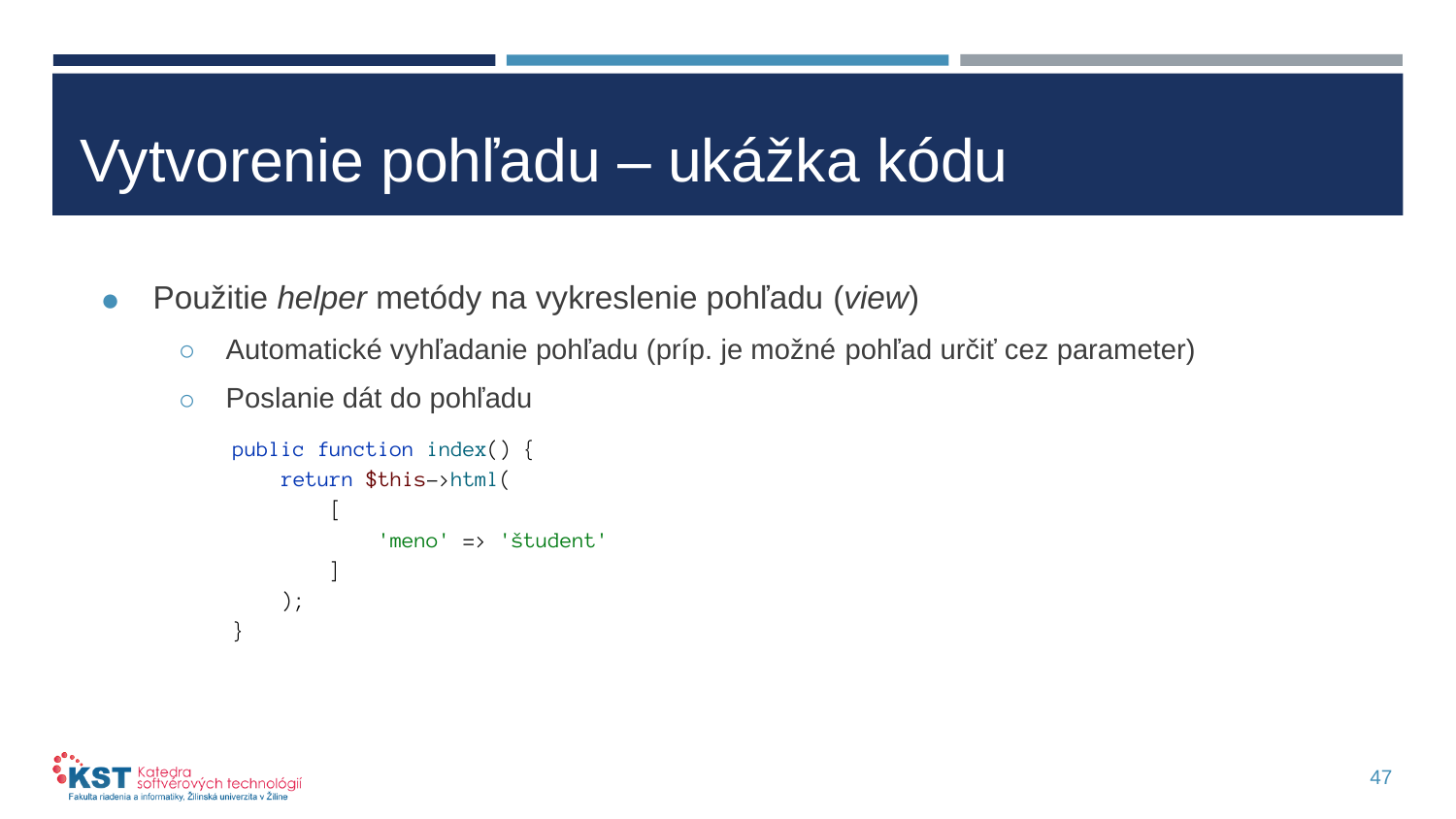

# Vytvorenie pohľadu – ukážka kódu
Použitie helper metódy na vykreslenie pohľadu (view)
Automatické vyhľadanie pohľadu (príp. je možné pohľad určiť cez parameter)
Poslanie dát do pohľadu
public function index() {
    return $this->html(
        [
            'meno' => 'študent'
        ]
    );
}
47